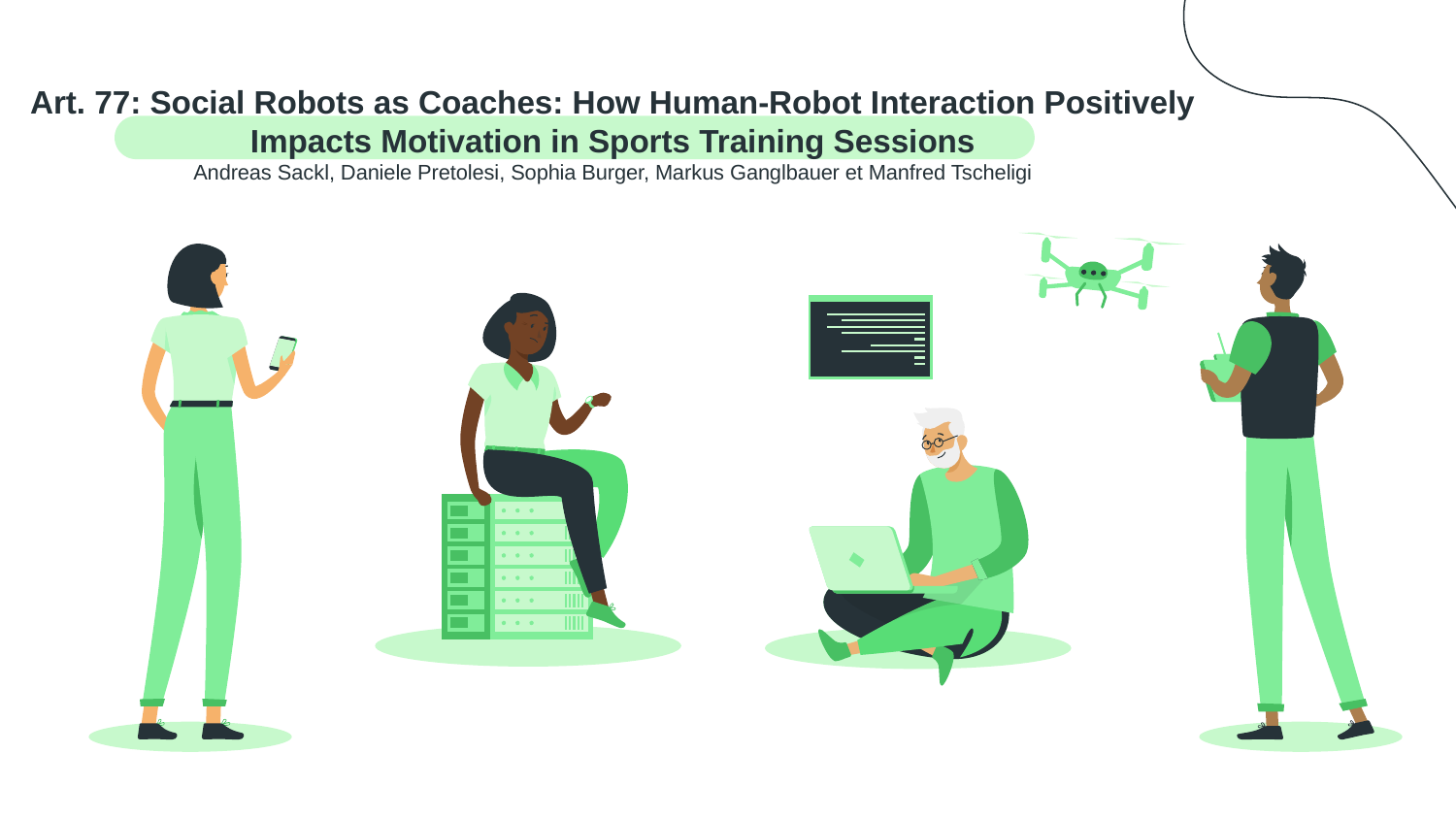

# Art. 77: Social Robots as Coaches: How Human-Robot Interaction Positively Impacts Motivation in Sports Training Sessions Andreas Sackl, Daniele Pretolesi, Sophia Burger, Markus Ganglbauer et Manfred Tscheligi